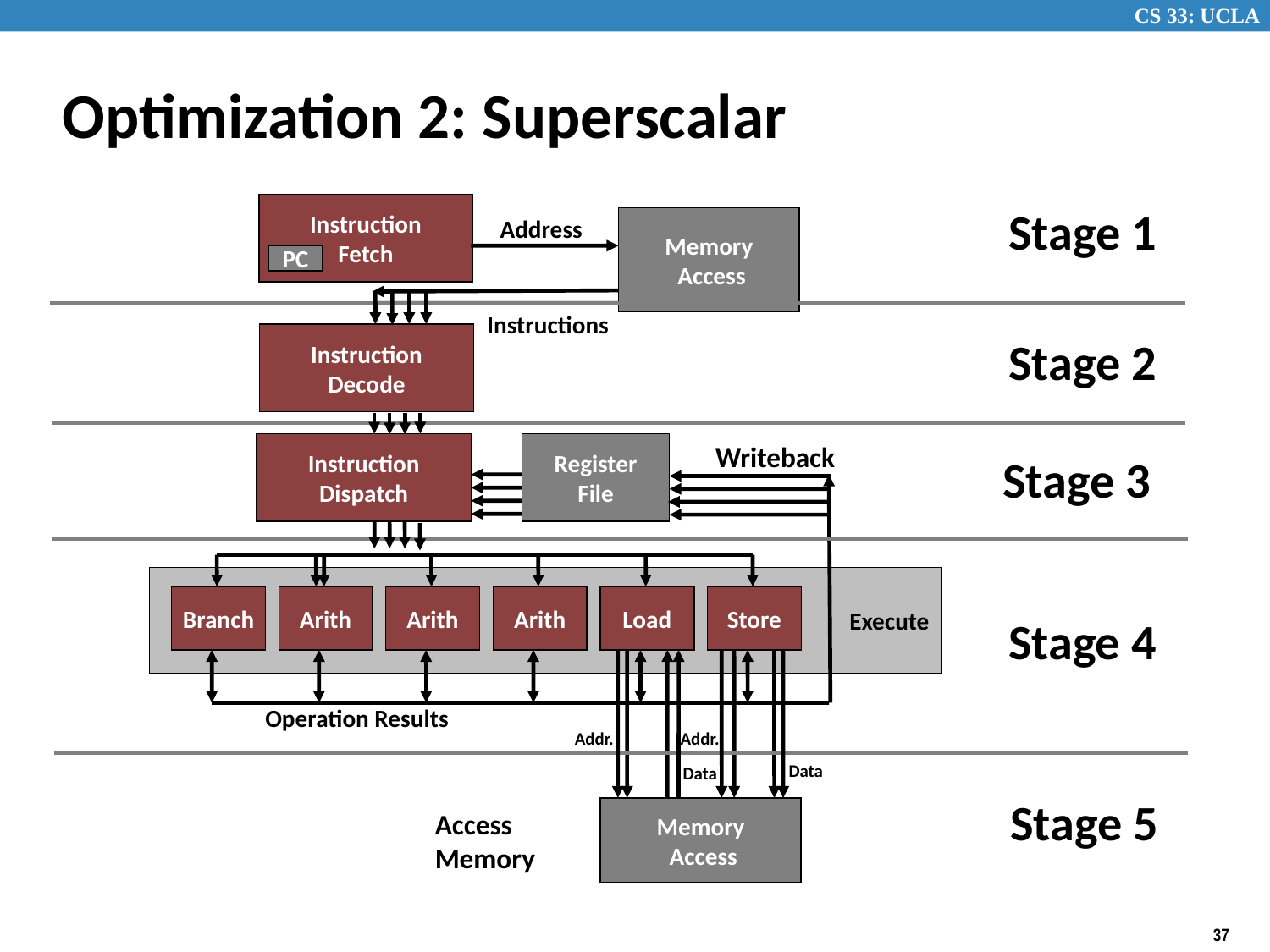

# Optimization 2: Superscalar
Instruction
Fetch
Stage 1
Address
Memory
 Access
PC

Instructions

Instruction
Decode
Stage 2

Writeback
Instruction
Dispatch
Register
File
Stage 3

Execute
Branch
Arith
Arith
Arith
Load
Store
Stage 4

Operation Results

Addr.
Addr.

Data
Data
Stage 5
Memory
 Access
Access Memory